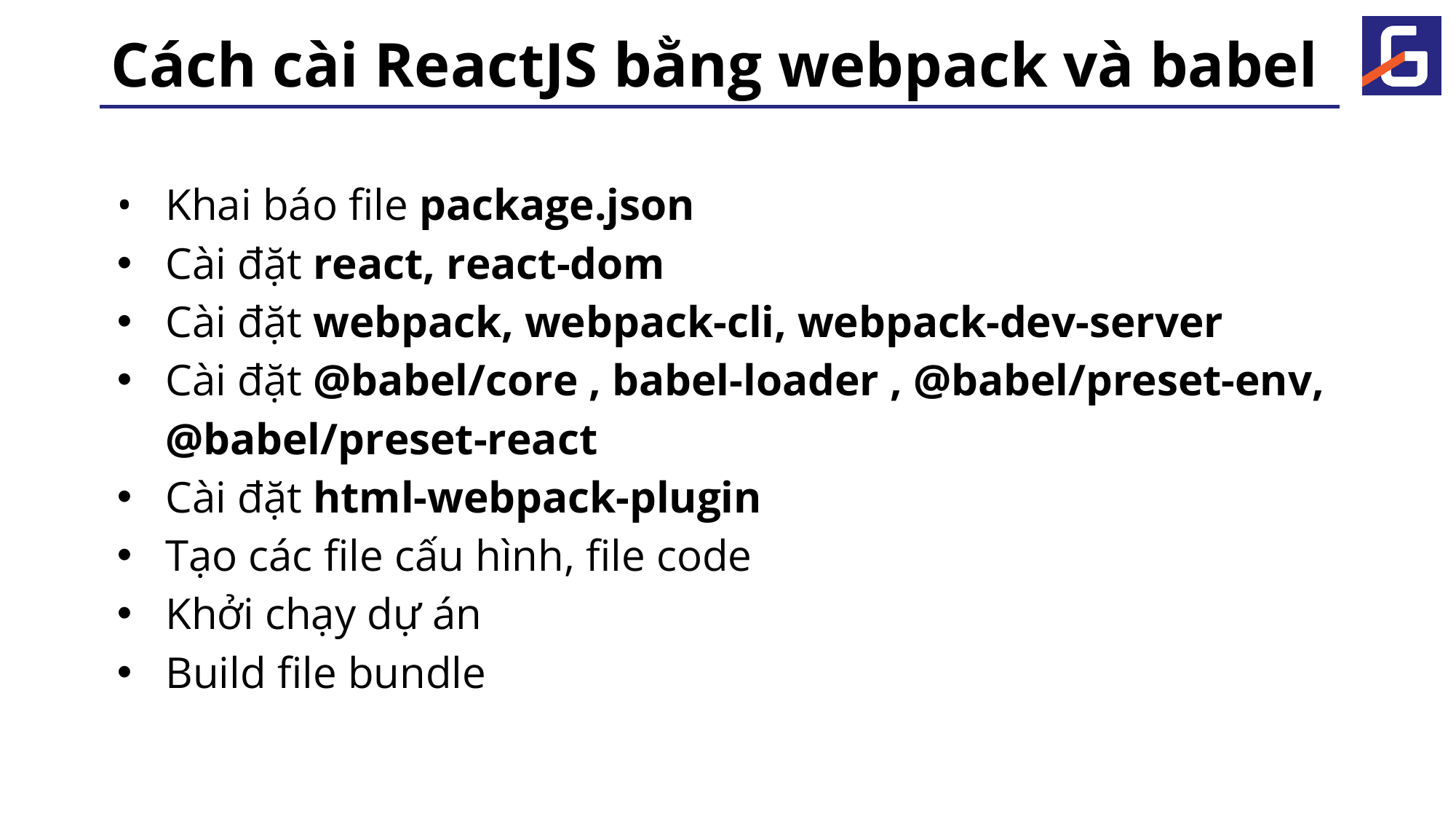

# Cách cài ReactJS bằng webpack và babel
Khai báo file package.json
Cài đặt react, react-dom
Cài đặt webpack, webpack-cli, webpack-dev-server
Cài đặt @babel/core , babel-loader , @babel/preset-env, @babel/preset-react
Cài đặt html-webpack-plugin
Tạo các file cấu hình, file code
Khởi chạy dự án
Build file bundle